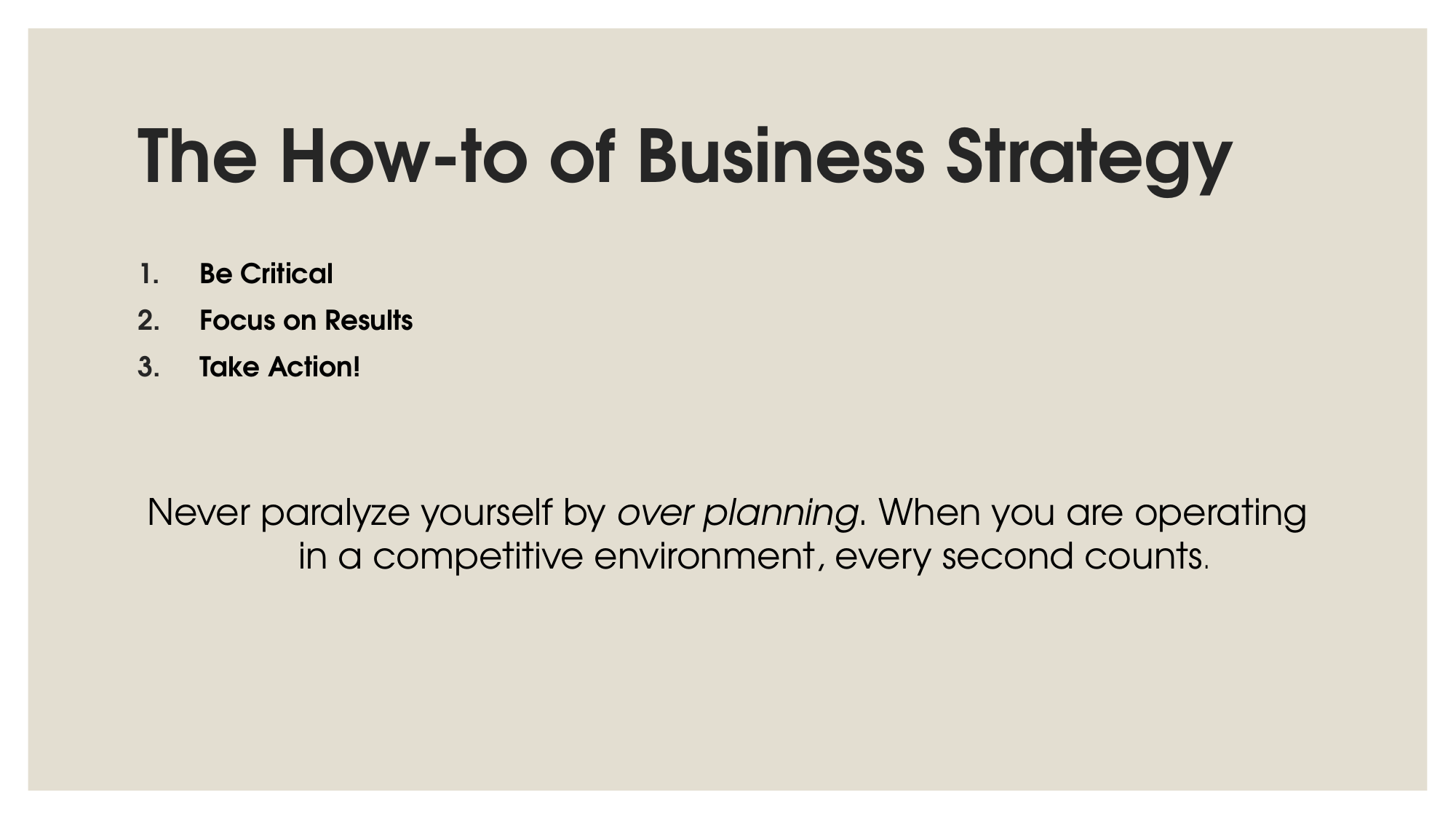

# The How-to of Business Strategy
Be Critical
Focus on Results
Take Action!

Never paralyze yourself by over planning. When you are operating in a competitive environment, every second counts.